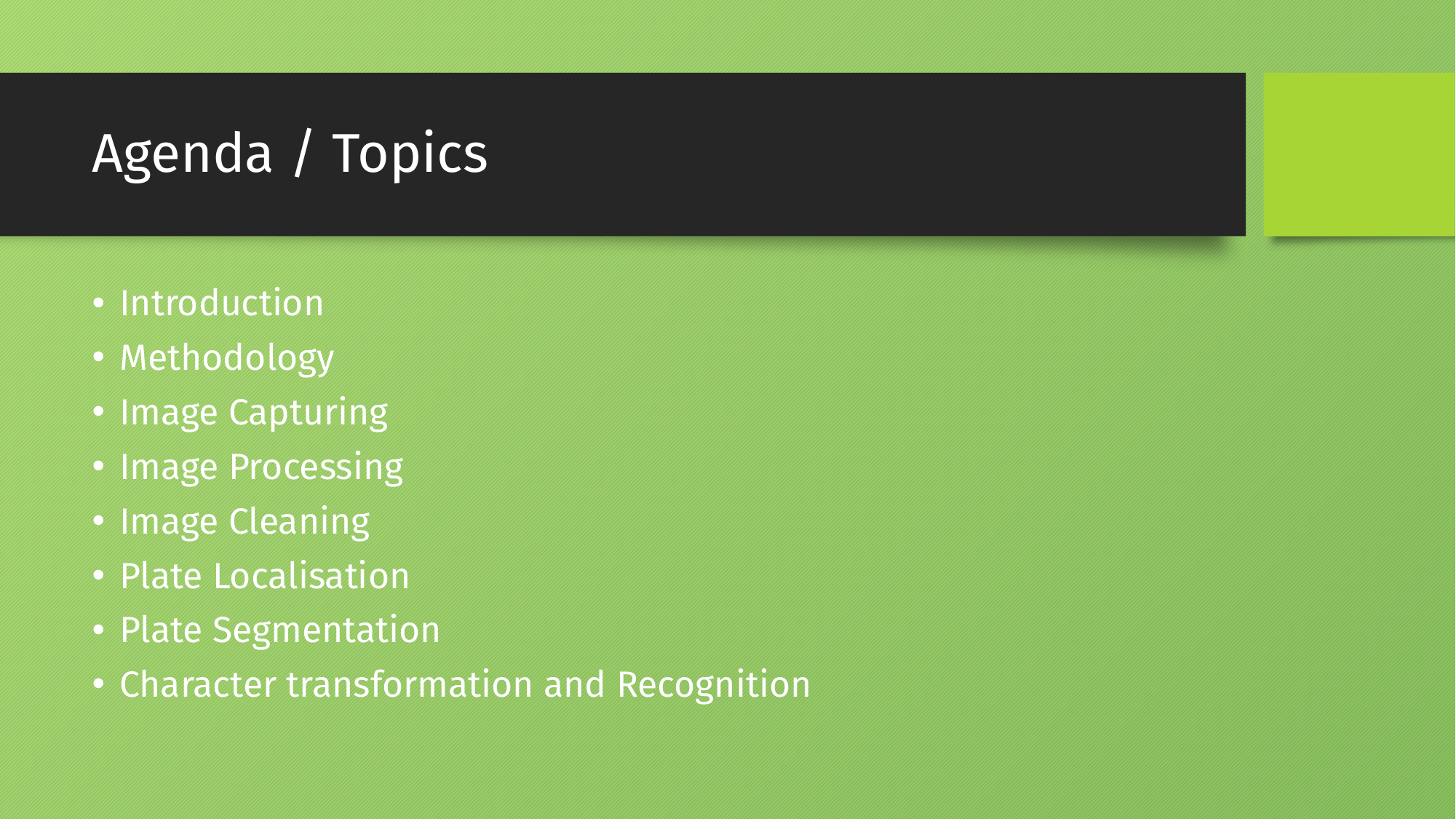

# Agenda / Topics
Introduction
Methodology
Image Capturing
Image Processing
Image Cleaning
Plate Localisation
Plate Segmentation
Character transformation and Recognition